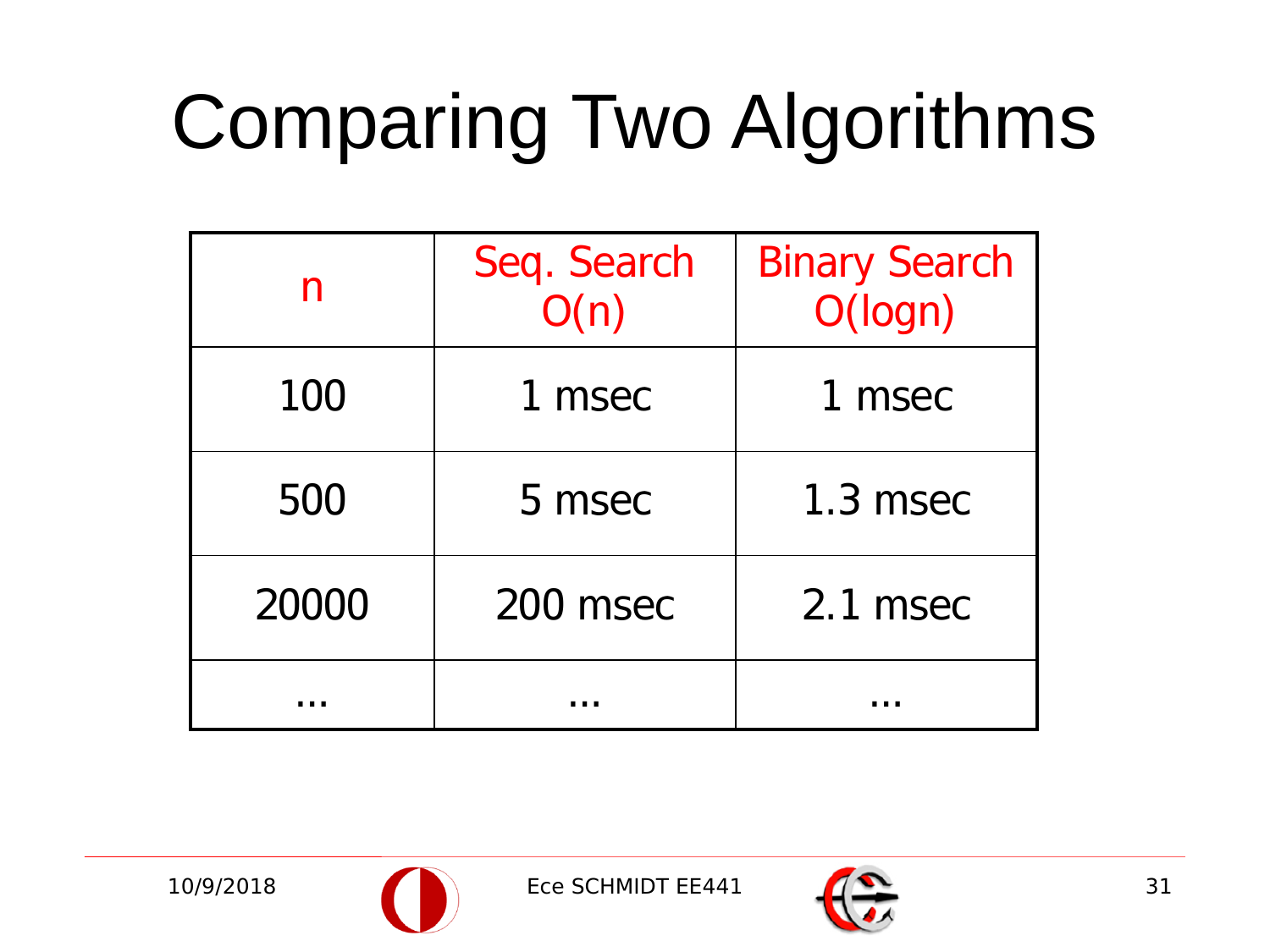

# Comparing Two Algorithms
| n | Seq. Search O(n) | Binary Search O(logn) |
| --- | --- | --- |
| 100 | 1 msec | 1 msec |
| 500 | 5 msec | 1.3 msec |
| 20000 | 200 msec | 2.1 msec |
| … | … | … |
10/9/2018
Ece SCHMIDT EE441
31